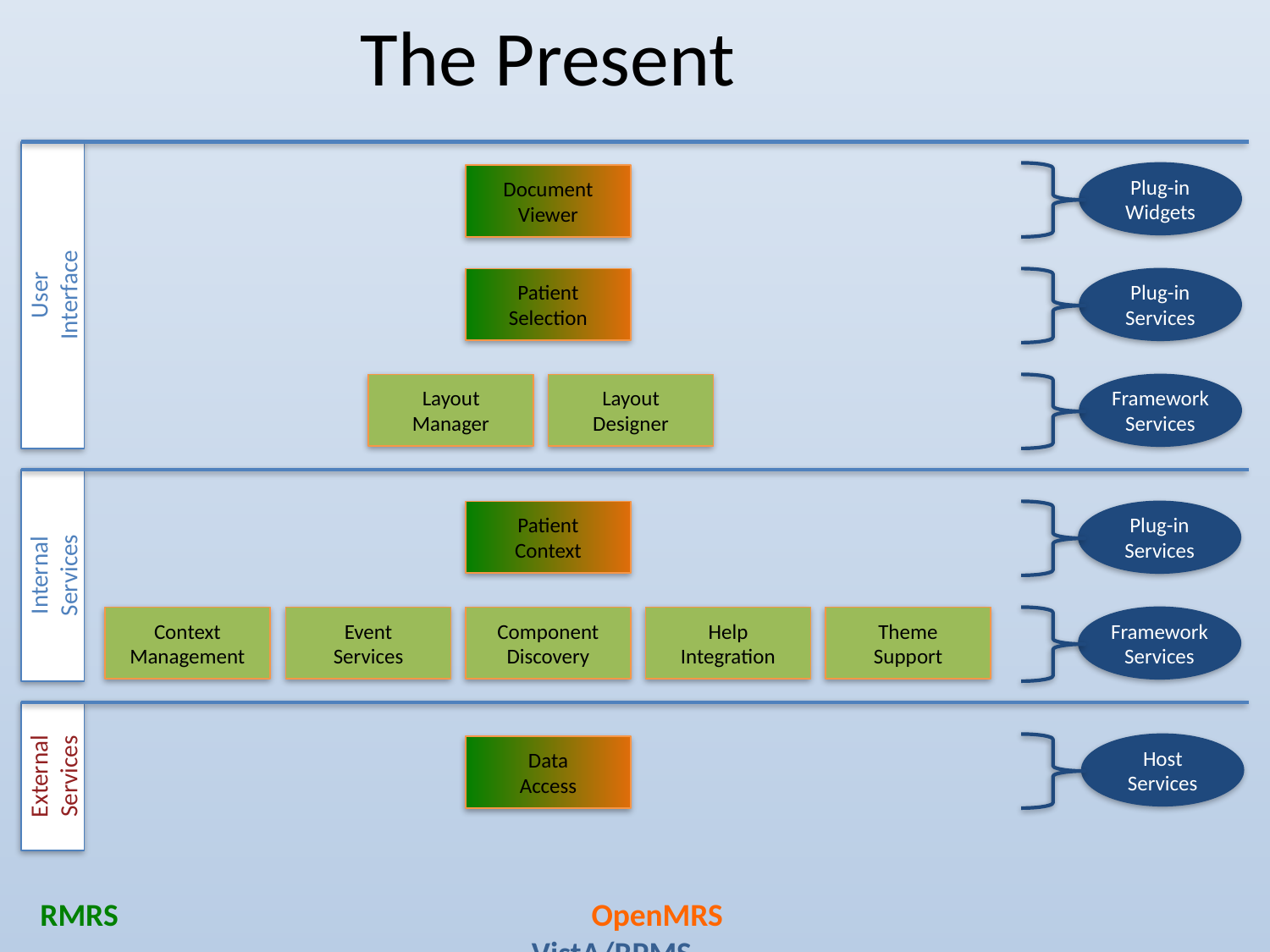

# The Present
User
Interface

Plug-in
Widgets
Document
Viewer
Patient Selection

Plug-in
Services
Layout
Manager
Layout
Designer

Framework
Services
Internal
Services
Patient
Context

Plug-in
Services
Context
Management
Event
Services
Component
Discovery
Help
Integration
Theme
Support

Framework
Services
External
Services

Host
Services
Data
Access
RMRS				      OpenMRS				VistA/RPMS